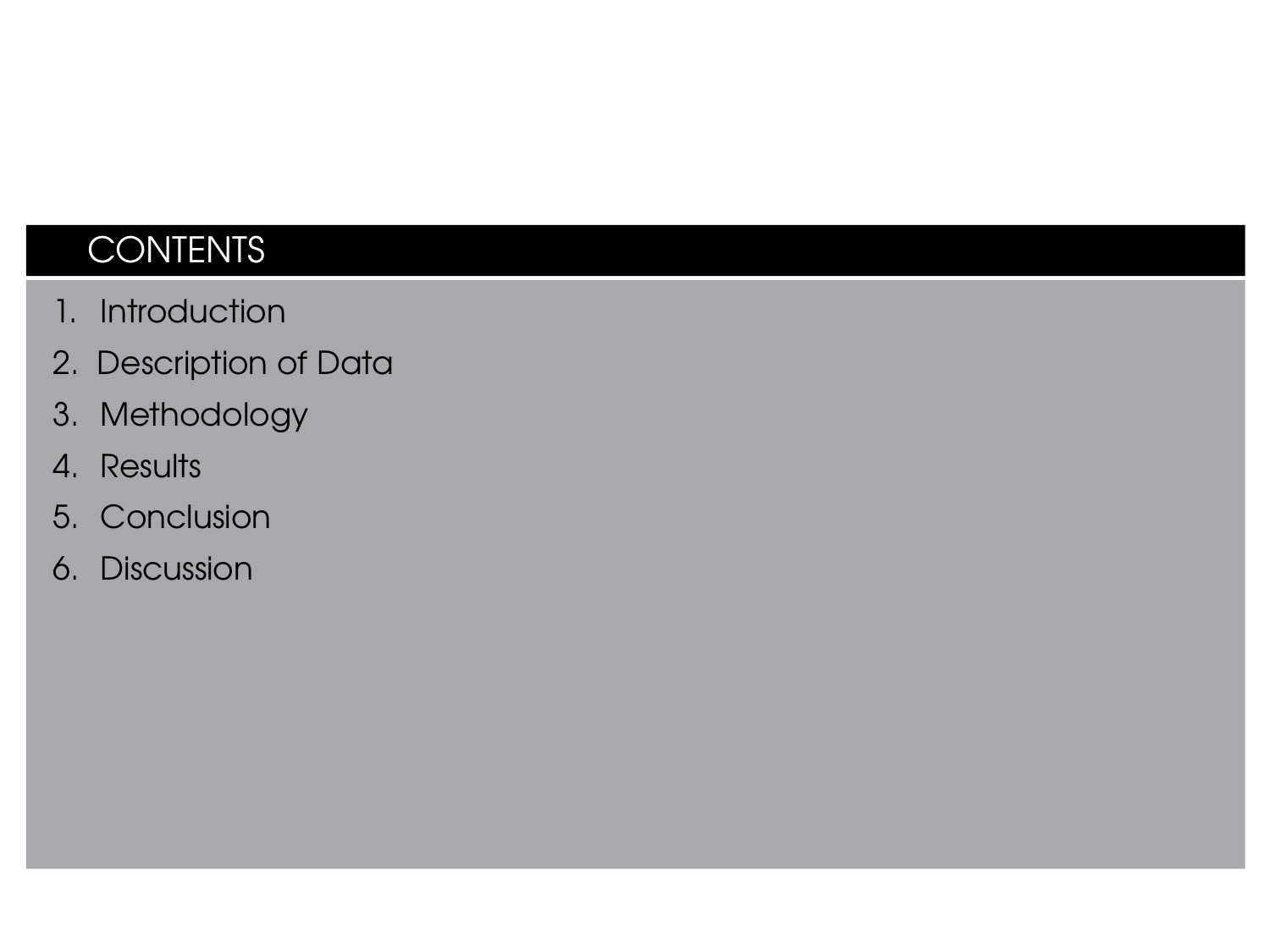

| Introduction |  |
| --- | --- |
| 2. Description of Data |  |
| Methodology |  |
| Results |  |
| Conclusion |  |
| Discussion |  |
|  |  |